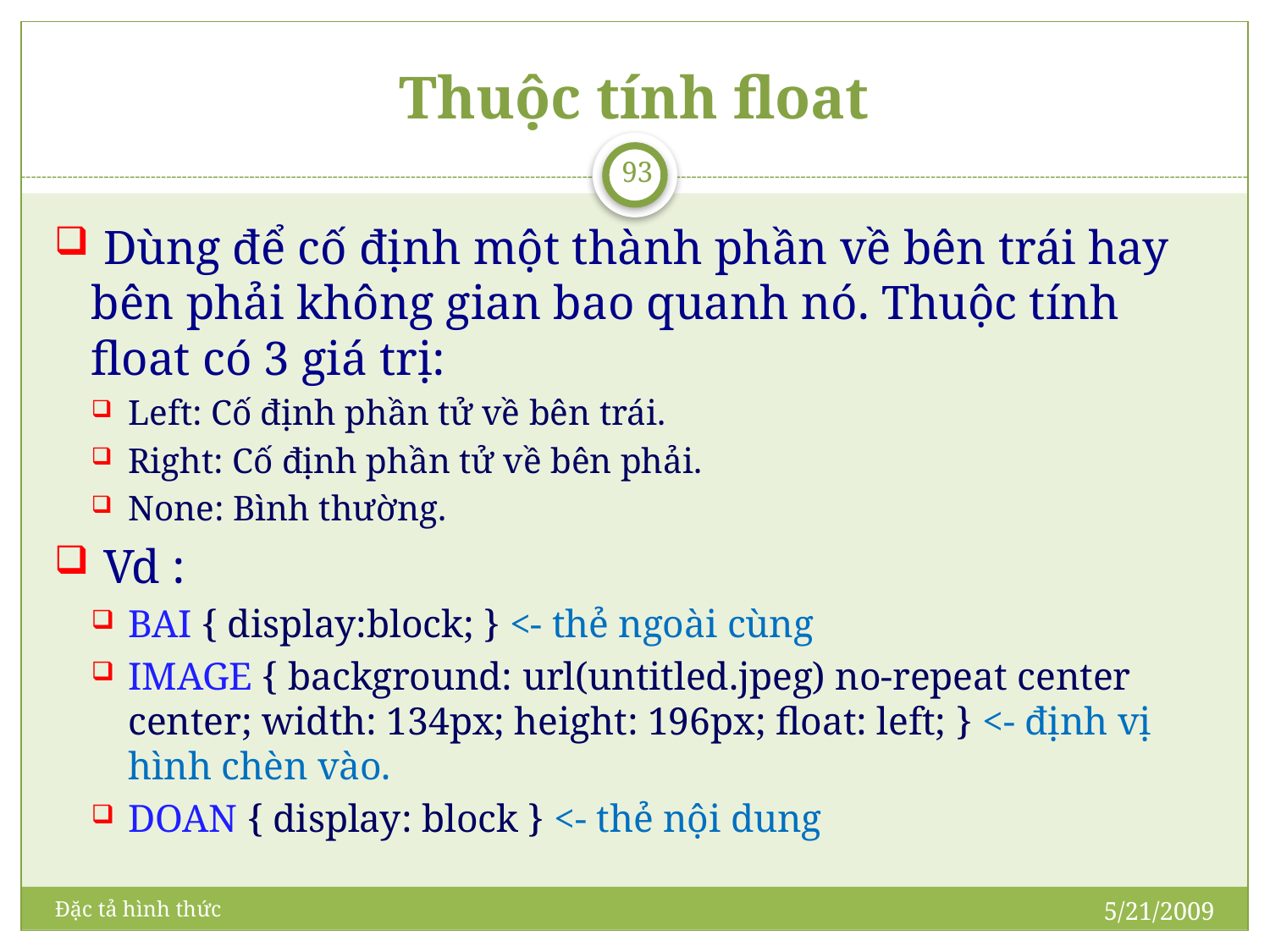

# Thuộc tính float
93
 Dùng để cố định một thành phần về bên trái hay bên phải không gian bao quanh nó. Thuộc tính float có 3 giá trị:
Left: Cố định phần tử về bên trái.
Right: Cố định phần tử về bên phải.
None: Bình thường.
 Vd :
BAI { display:block; } <- thẻ ngoài cùng
IMAGE { background: url(untitled.jpeg) no-repeat center center; width: 134px; height: 196px; float: left; } <- định vị hình chèn vào.
DOAN { display: block } <- thẻ nội dung
5/21/2009
Đặc tả hình thức